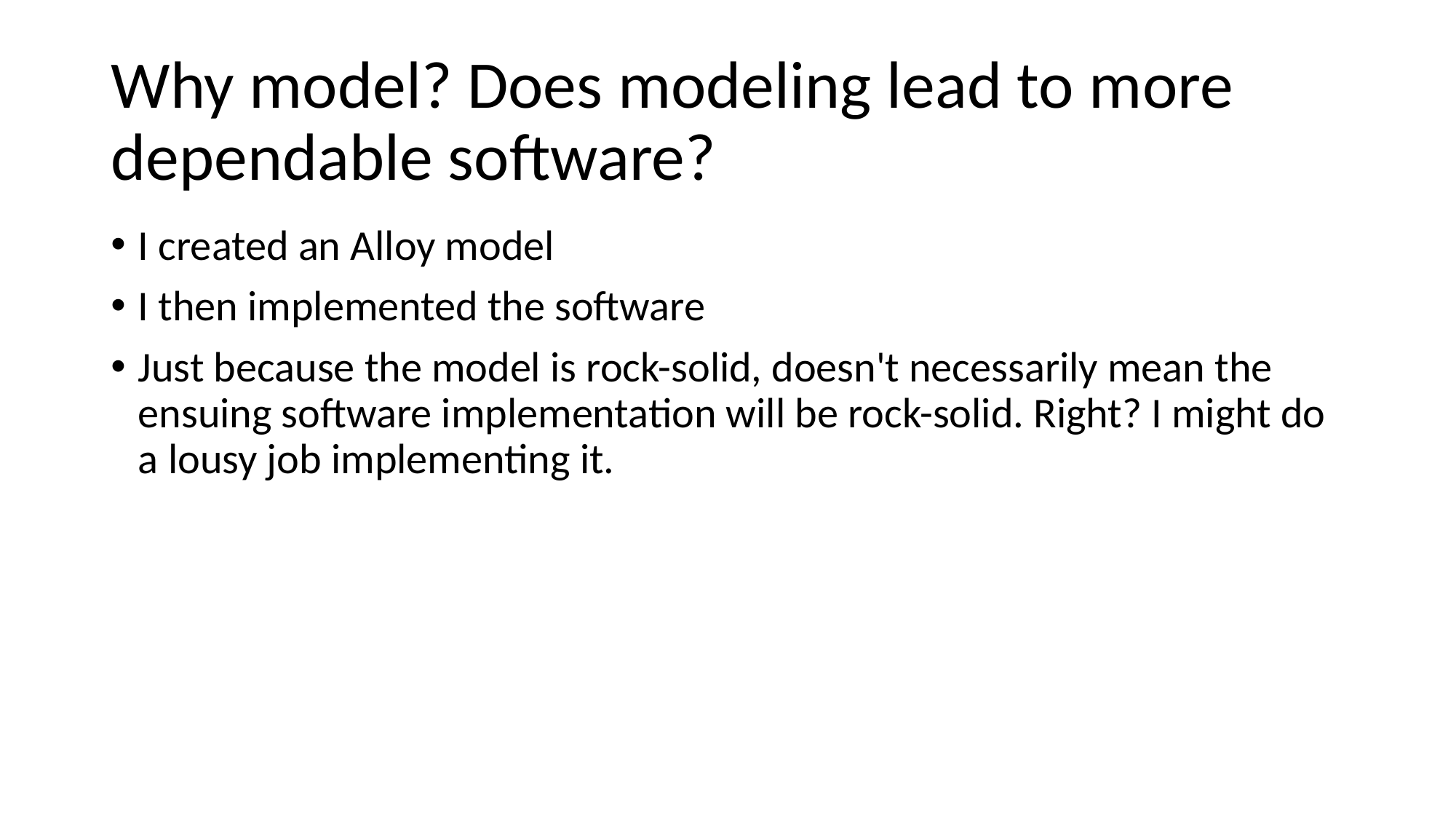

# Why model? Does modeling lead to more dependable software?
I created an Alloy model
I then implemented the software
Just because the model is rock-solid, doesn't necessarily mean the ensuing software implementation will be rock-solid. Right? I might do a lousy job implementing it.